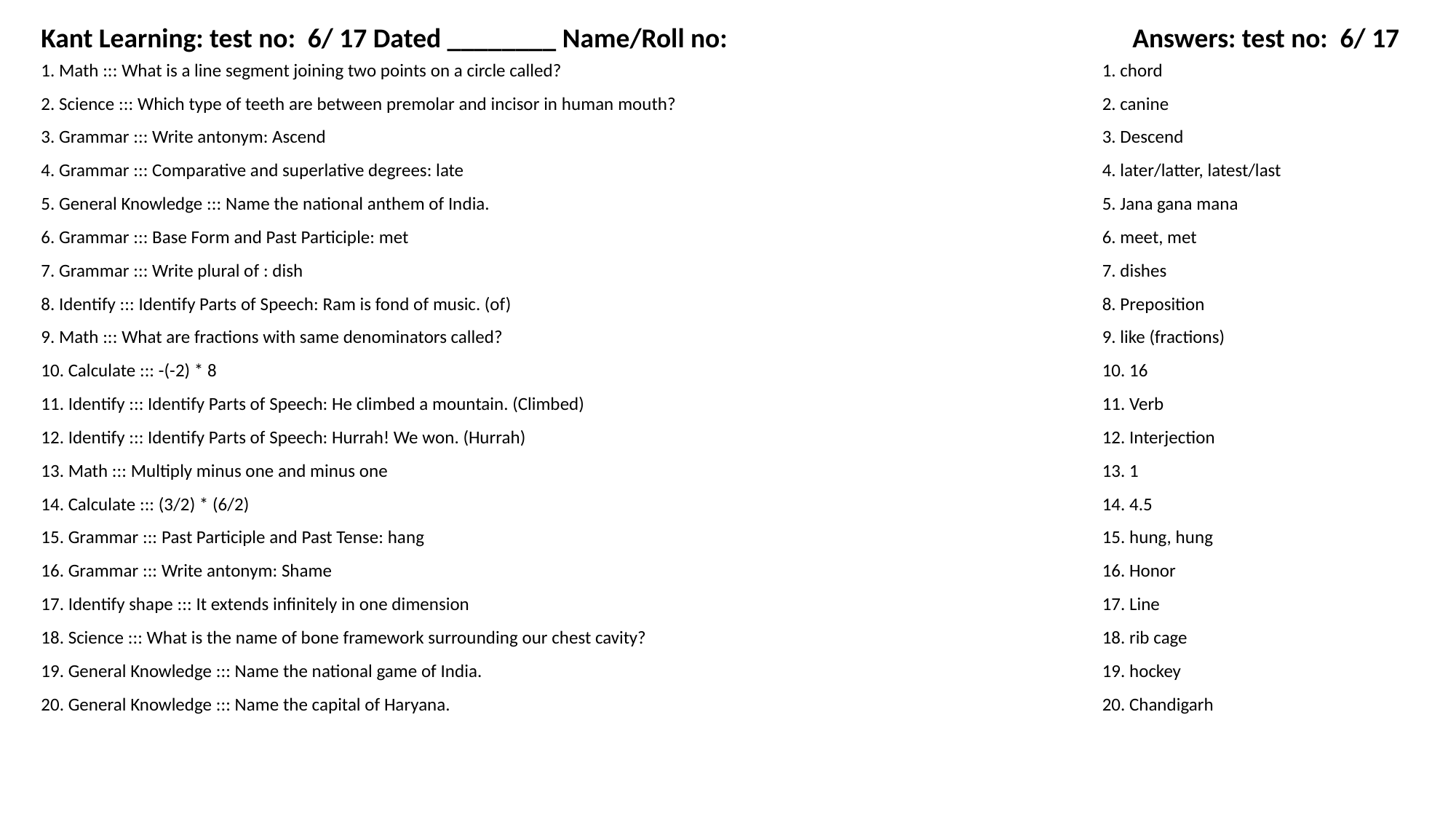

Kant Learning: test no:  6/ 17 Dated ________ Name/Roll no:
Answers: test no:  6/ 17
1. Math ::: What is a line segment joining two points on a circle called?
1. chord
2. Science ::: Which type of teeth are between premolar and incisor in human mouth?
2. canine
3. Grammar ::: Write antonym: Ascend
3. Descend
4. Grammar ::: Comparative and superlative degrees: late
4. later/latter, latest/last
5. General Knowledge ::: Name the national anthem of India.
5. Jana gana mana
6. Grammar ::: Base Form and Past Participle: met
6. meet, met
7. Grammar ::: Write plural of : dish
7. dishes
8. Identify ::: Identify Parts of Speech: Ram is fond of music. (of)
8. Preposition
9. Math ::: What are fractions with same denominators called?
9. like (fractions)
10. Calculate ::: -(-2) * 8
10. 16
11. Identify ::: Identify Parts of Speech: He climbed a mountain. (Climbed)
11. Verb
12. Identify ::: Identify Parts of Speech: Hurrah! We won. (Hurrah)
12. Interjection
13. Math ::: Multiply minus one and minus one
13. 1
14. Calculate ::: (3/2) * (6/2)
14. 4.5
15. Grammar ::: Past Participle and Past Tense: hang
15. hung, hung
16. Grammar ::: Write antonym: Shame
16. Honor
17. Identify shape ::: It extends infinitely in one dimension
17. Line
18. Science ::: What is the name of bone framework surrounding our chest cavity?
18. rib cage
19. General Knowledge ::: Name the national game of India.
19. hockey
20. General Knowledge ::: Name the capital of Haryana.
20. Chandigarh